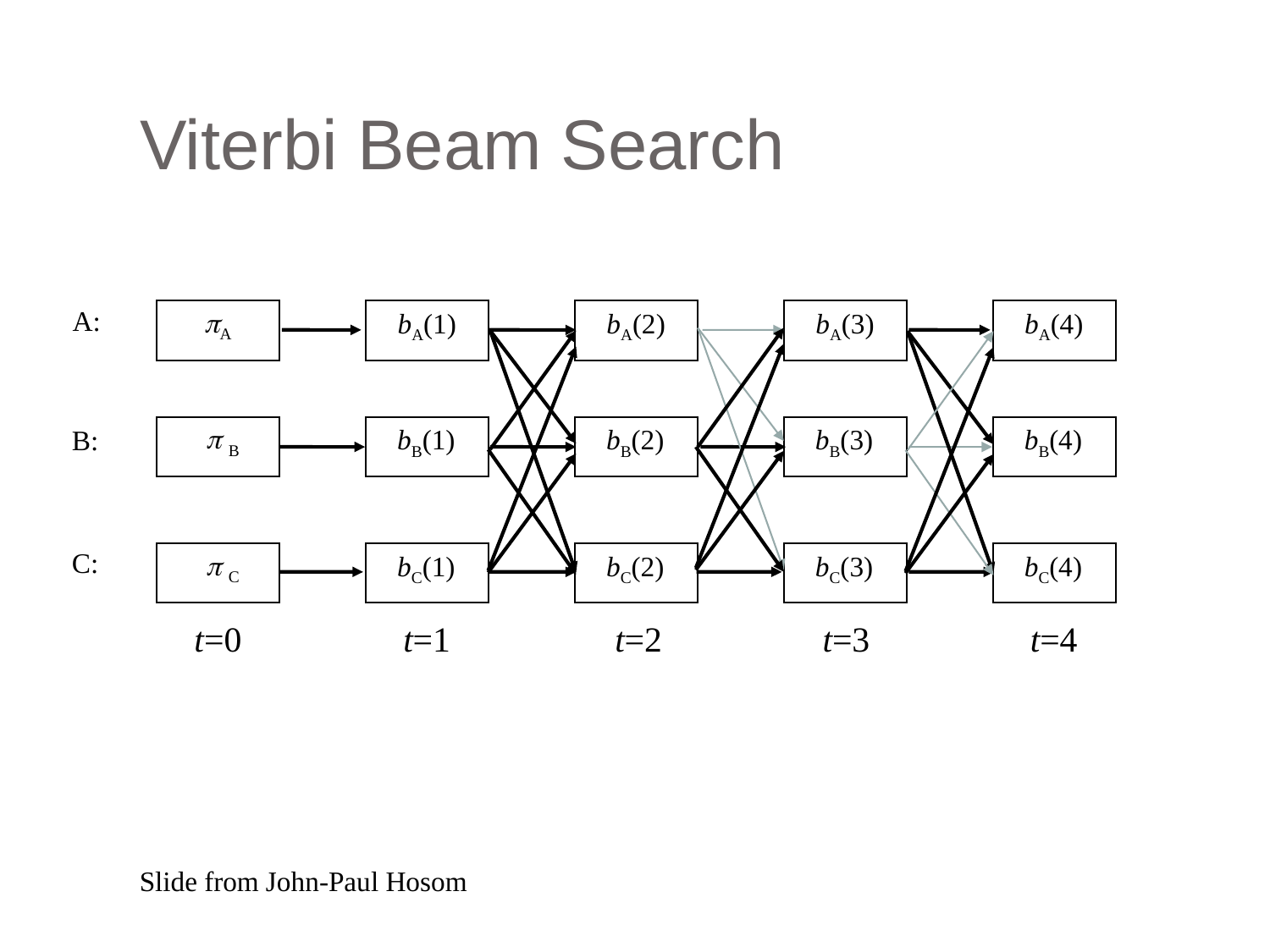

# Viterbi Beam Search

A:
πA

bA(1)

bA(2)

bA(3)

bA(4)

π B

bB(1)

bB(2)

bB(3)

bB(4)

B:

C:
π C

bC(1)

bC(2)

bC(3)

bC(4)

t=0
t=1
t=2
t=3
t=4
Slide from John-Paul Hosom